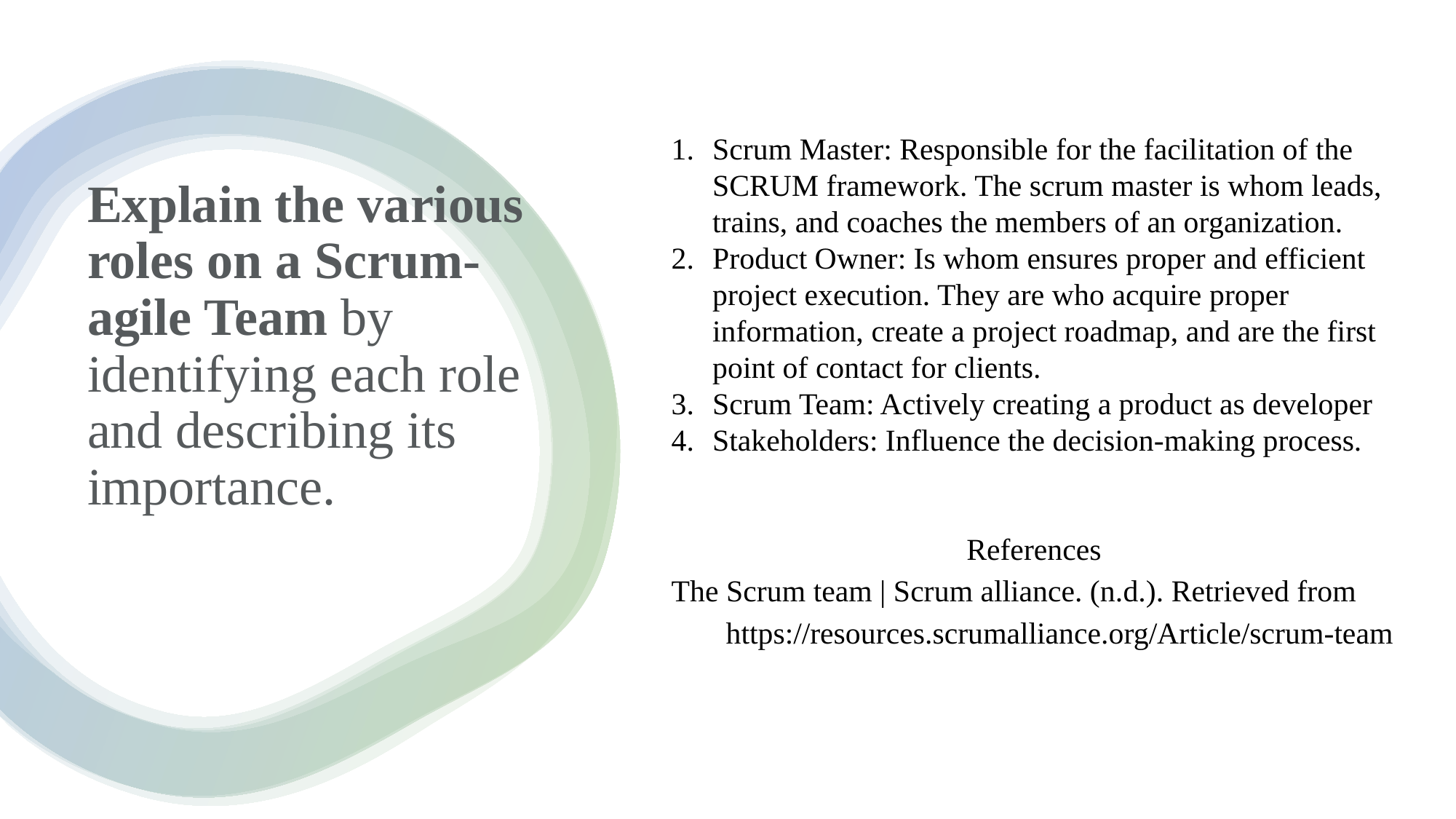

Scrum Master: Responsible for the facilitation of the SCRUM framework. The scrum master is whom leads, trains, and coaches the members of an organization.
Product Owner: Is whom ensures proper and efficient project execution. They are who acquire proper information, create a project roadmap, and are the first point of contact for clients.
Scrum Team: Actively creating a product as developer
Stakeholders: Influence the decision-making process.

References
The Scrum team | Scrum alliance. (n.d.). Retrieved from https://resources.scrumalliance.org/Article/scrum-team

# Explain the various roles on a Scrum-agile Team by identifying each role and describing its importance.